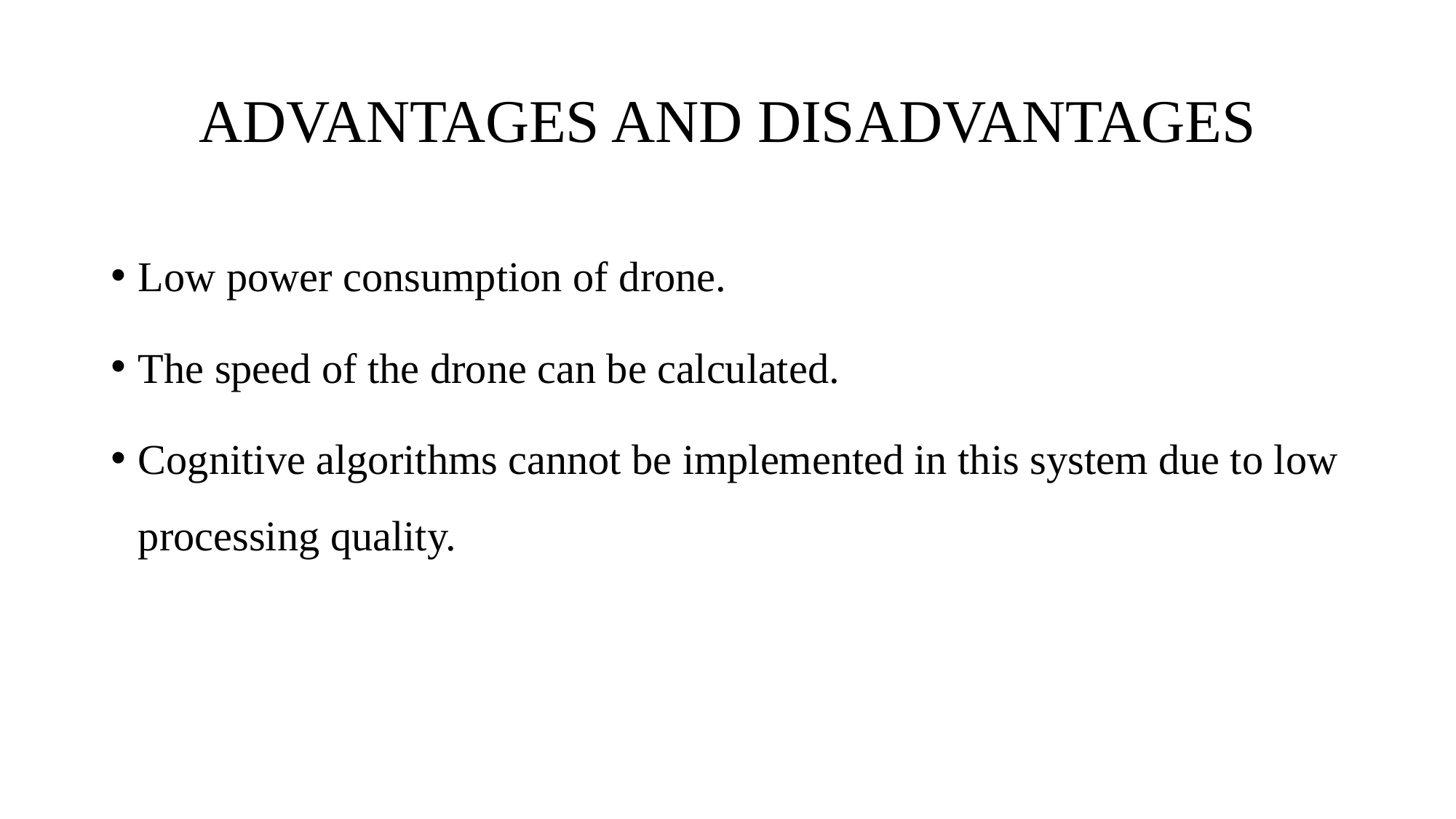

# ADVANTAGES AND DISADVANTAGES
Low power consumption of drone.
The speed of the drone can be calculated.
Cognitive algorithms cannot be implemented in this system due to low processing quality.